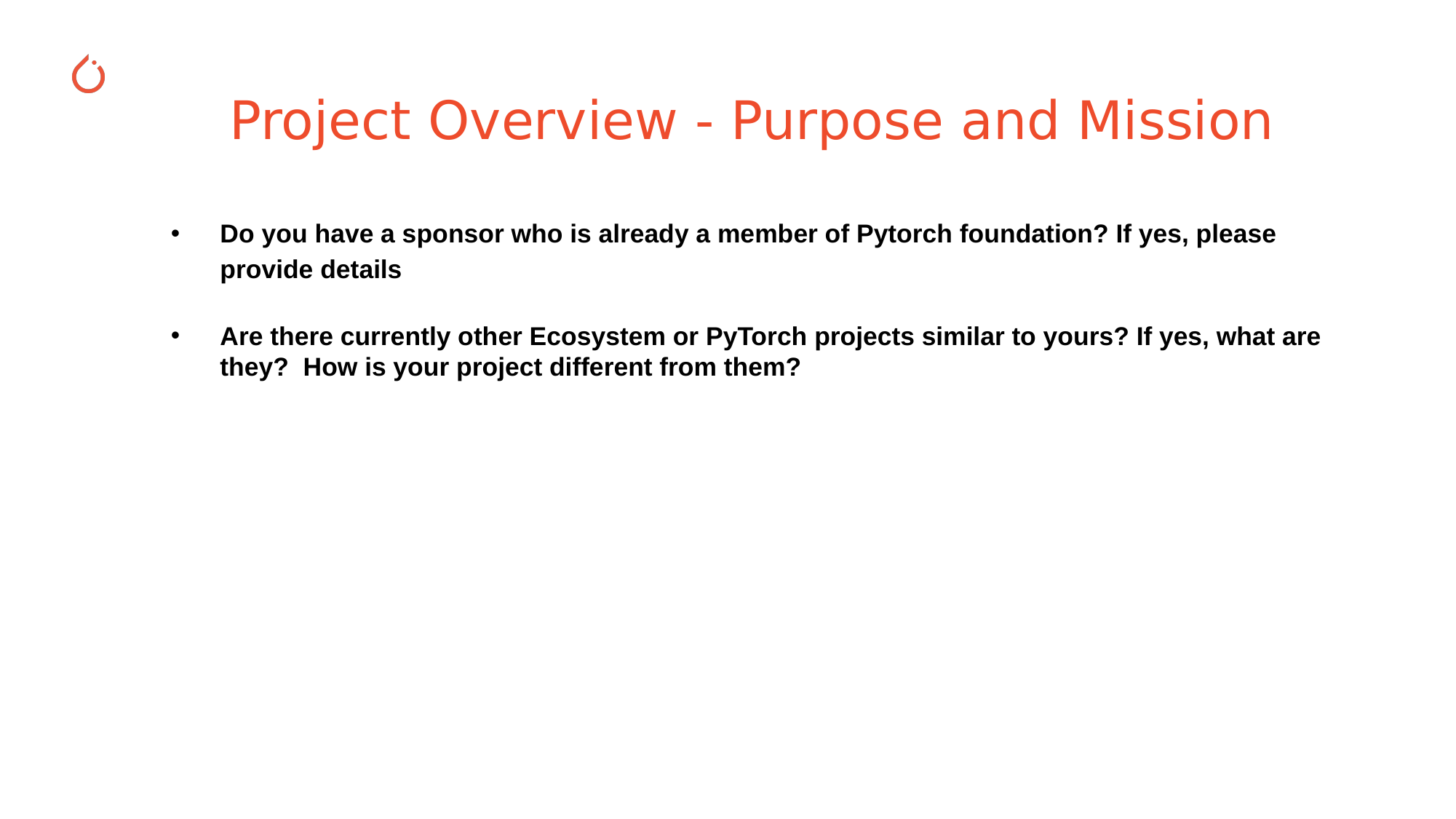

# Project Overview - Purpose and Mission

Do you have a sponsor who is already a member of Pytorch foundation? If yes, please provide details

Are there currently other Ecosystem or PyTorch projects similar to yours? If yes, what are they?  How is your project different from them?